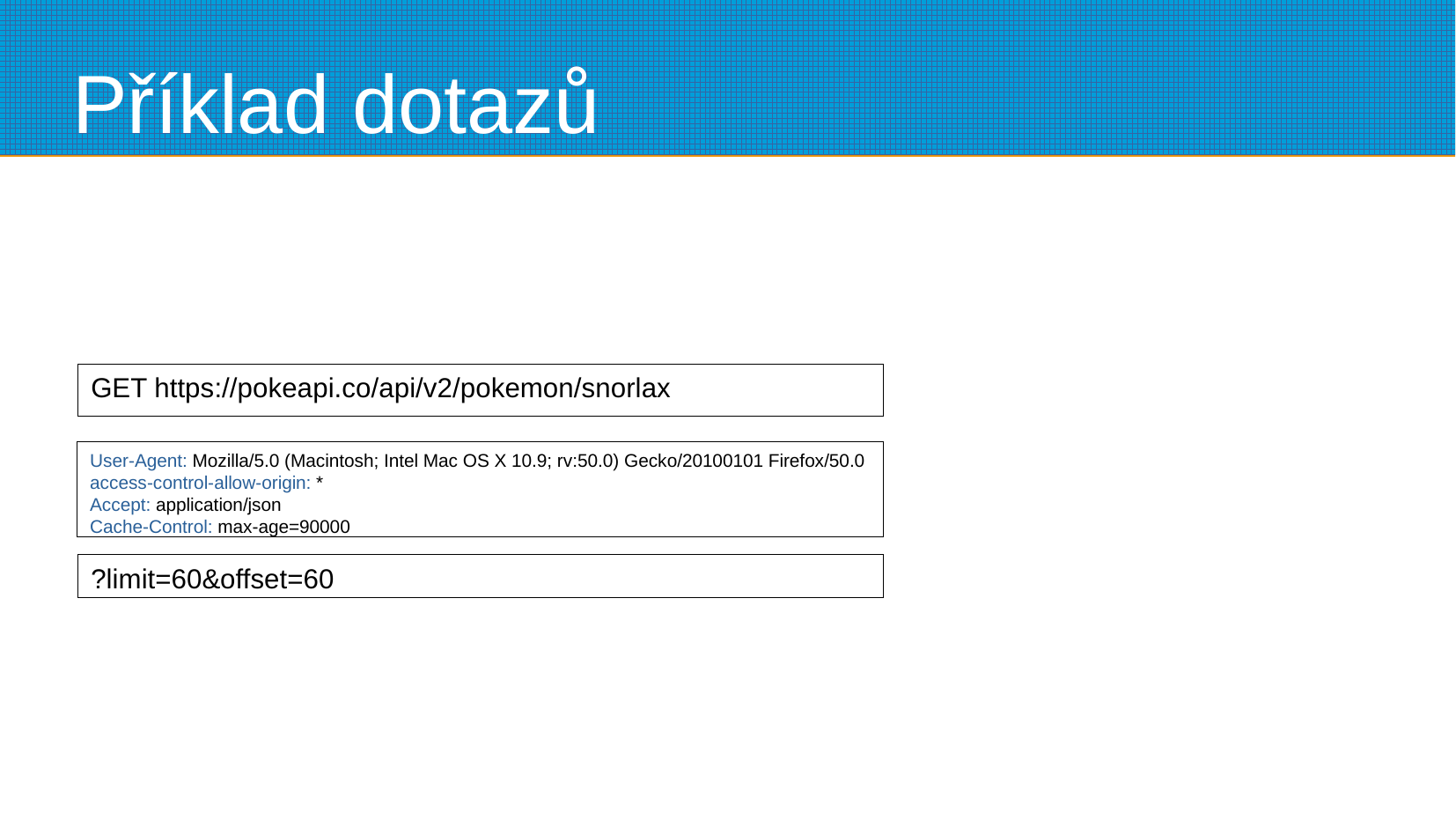

# Příklad dotazů
GET https://pokeapi.co/api/v2/pokemon/snorlax
User-Agent: Mozilla/5.0 (Macintosh; Intel Mac OS X 10.9; rv:50.0) Gecko/20100101 Firefox/50.0
access-control-allow-origin: *
Accept: application/json
Cache-Control: max-age=90000
?limit=60&offset=60